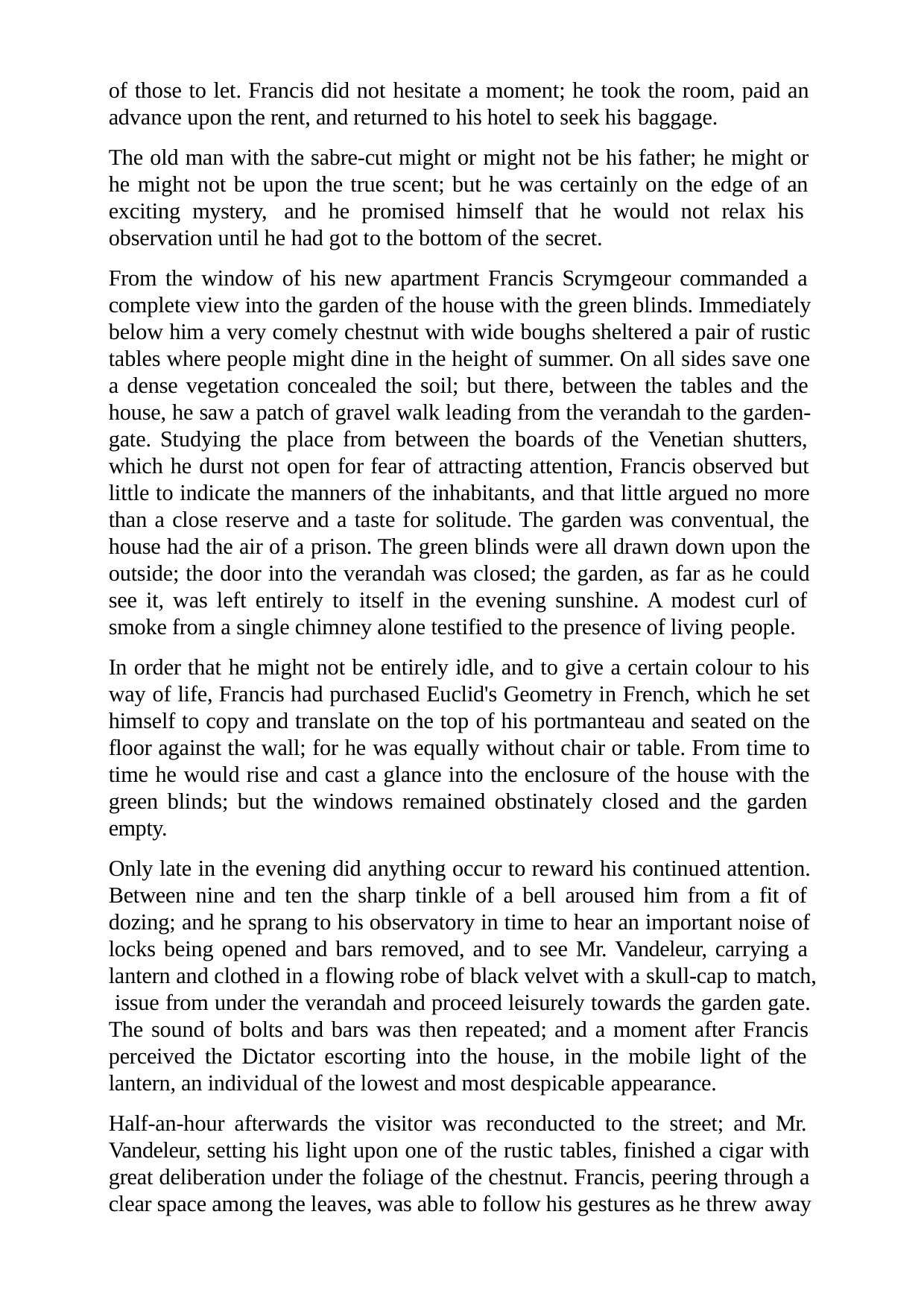

of those to let. Francis did not hesitate a moment; he took the room, paid an  advance upon the rent, and returned to his hotel to seek his baggage.
The old man with the sabre-cut might or might not be his father; he might or  he might not be upon the true scent; but he was certainly on the edge of an  exciting mystery, and he promised himself that he would not relax his  observation until he had got to the bottom of the secret.
From the window of his new apartment Francis Scrymgeour commanded a  complete view into the garden of the house with the green blinds. Immediately  below him a very comely chestnut with wide boughs sheltered a pair of rustic  tables where people might dine in the height of summer. On all sides save one  a dense vegetation concealed the soil; but there, between the tables and the  house, he saw a patch of gravel walk leading from the verandah to the garden-  gate. Studying the place from between the boards of the Venetian shutters,  which he durst not open for fear of attracting attention, Francis observed but  little to indicate the manners of the inhabitants, and that little argued no more  than a close reserve and a taste for solitude. The garden was conventual, the  house had the air of a prison. The green blinds were all drawn down upon the  outside; the door into the verandah was closed; the garden, as far as he could  see it, was left entirely to itself in the evening sunshine. A modest curl of  smoke from a single chimney alone testified to the presence of living people.
In order that he might not be entirely idle, and to give a certain colour to his  way of life, Francis had purchased Euclid's Geometry in French, which he set  himself to copy and translate on the top of his portmanteau and seated on the  floor against the wall; for he was equally without chair or table. From time to  time he would rise and cast a glance into the enclosure of the house with the  green blinds; but the windows remained obstinately closed and the garden  empty.
Only late in the evening did anything occur to reward his continued attention.  Between nine and ten the sharp tinkle of a bell aroused him from a fit of  dozing; and he sprang to his observatory in time to hear an important noise of  locks being opened and bars removed, and to see Mr. Vandeleur, carrying a  lantern and clothed in a flowing robe of black velvet with a skull-cap to match,  issue from under the verandah and proceed leisurely towards the garden gate.  The sound of bolts and bars was then repeated; and a moment after Francis  perceived the Dictator escorting into the house, in the mobile light of the  lantern, an individual of the lowest and most despicable appearance.
Half-an-hour afterwards the visitor was reconducted to the street; and Mr.  Vandeleur, setting his light upon one of the rustic tables, finished a cigar with  great deliberation under the foliage of the chestnut. Francis, peering through a  clear space among the leaves, was able to follow his gestures as he threw away